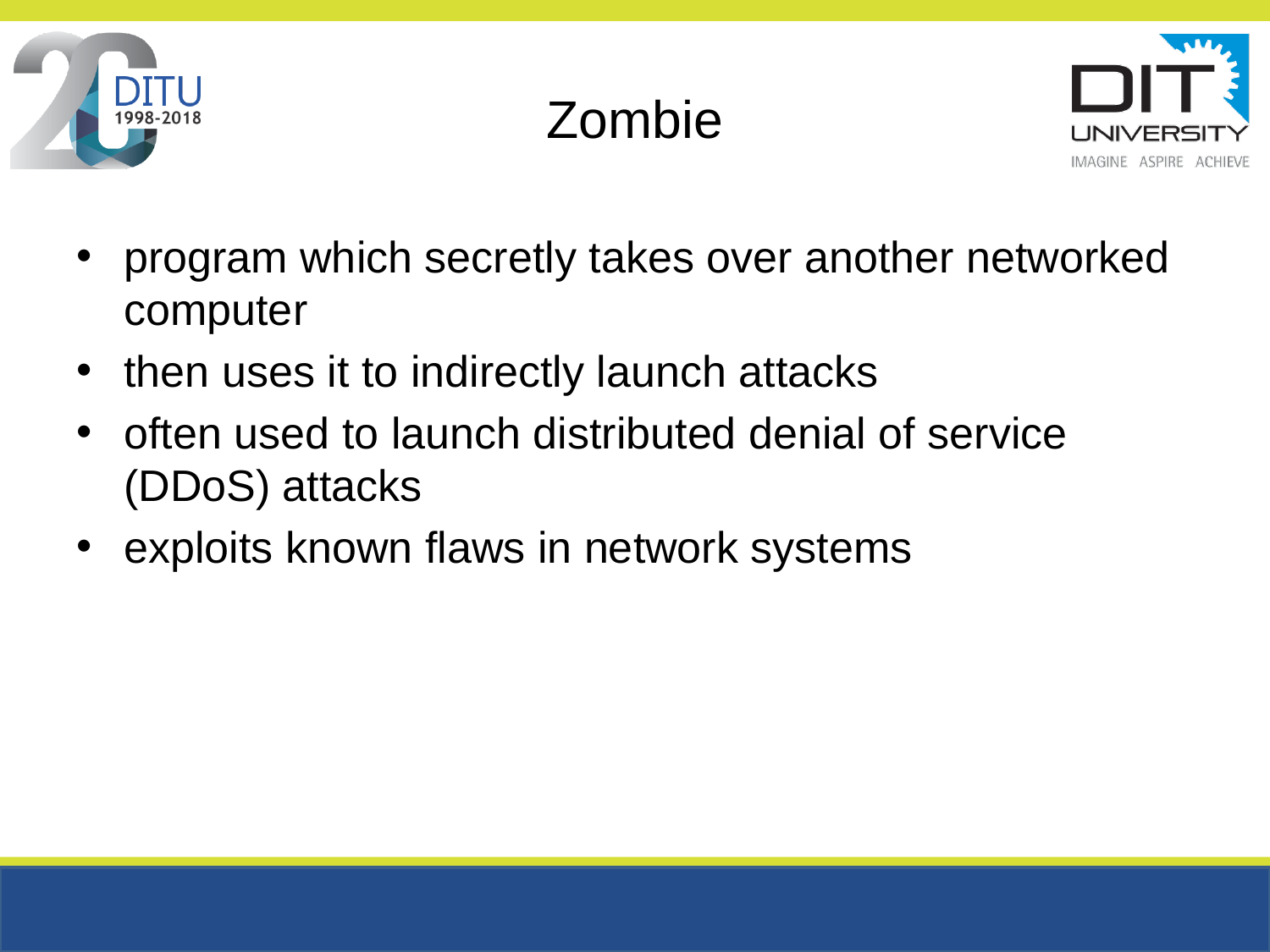

# Zombie
program which secretly takes over another networked computer
then uses it to indirectly launch attacks
often used to launch distributed denial of service (DDoS) attacks
exploits known flaws in network systems